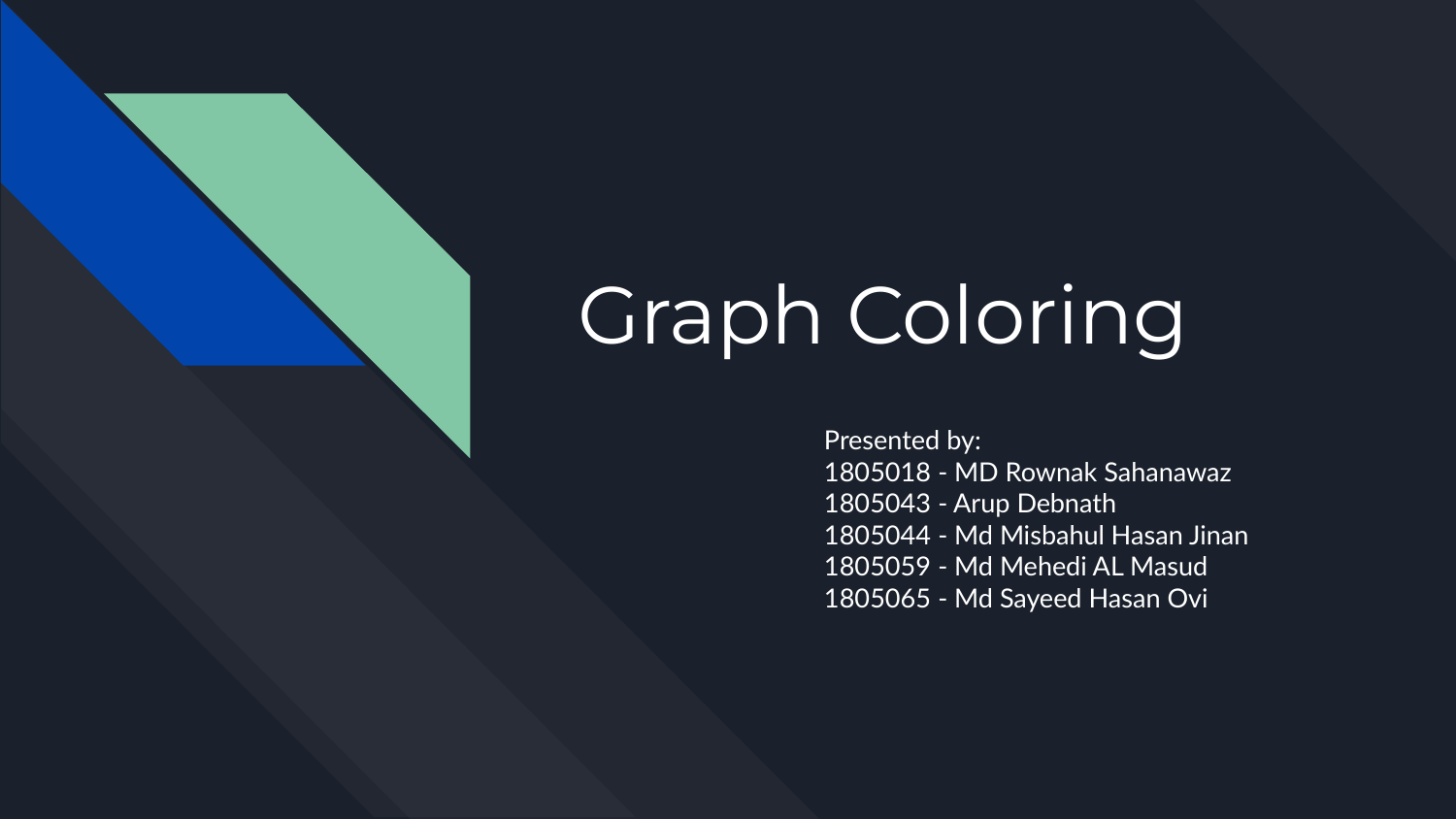

# Graph Coloring
Presented by:
1805018 - MD Rownak Sahanawaz
1805043 - Arup Debnath
1805044 - Md Misbahul Hasan Jinan
1805059 - Md Mehedi AL Masud
1805065 - Md Sayeed Hasan Ovi